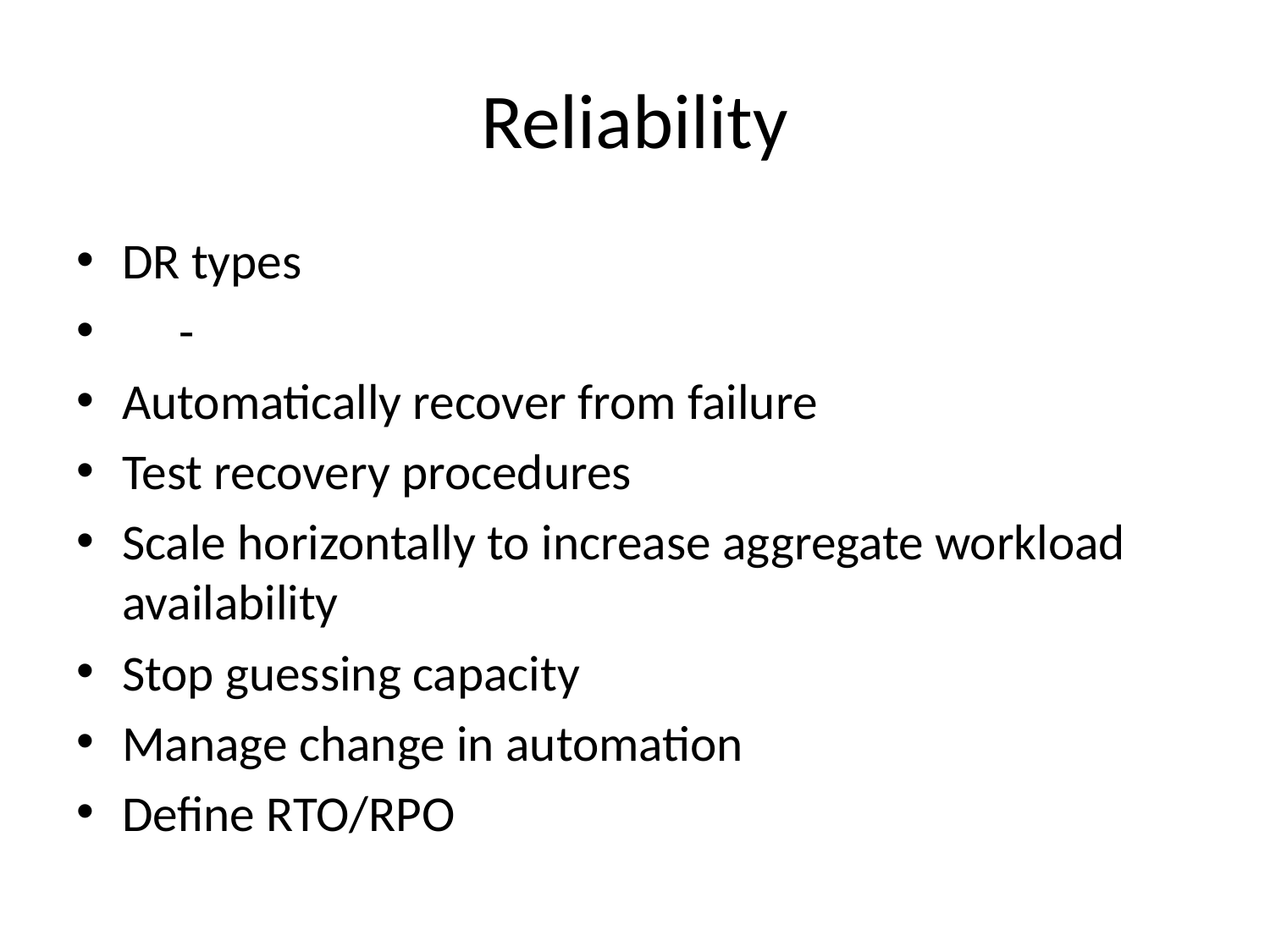

# Reliability
DR types
     -
Automatically recover from failure
Test recovery procedures
Scale horizontally to increase aggregate workload availability
Stop guessing capacity
Manage change in automation
Define RTO/RPO